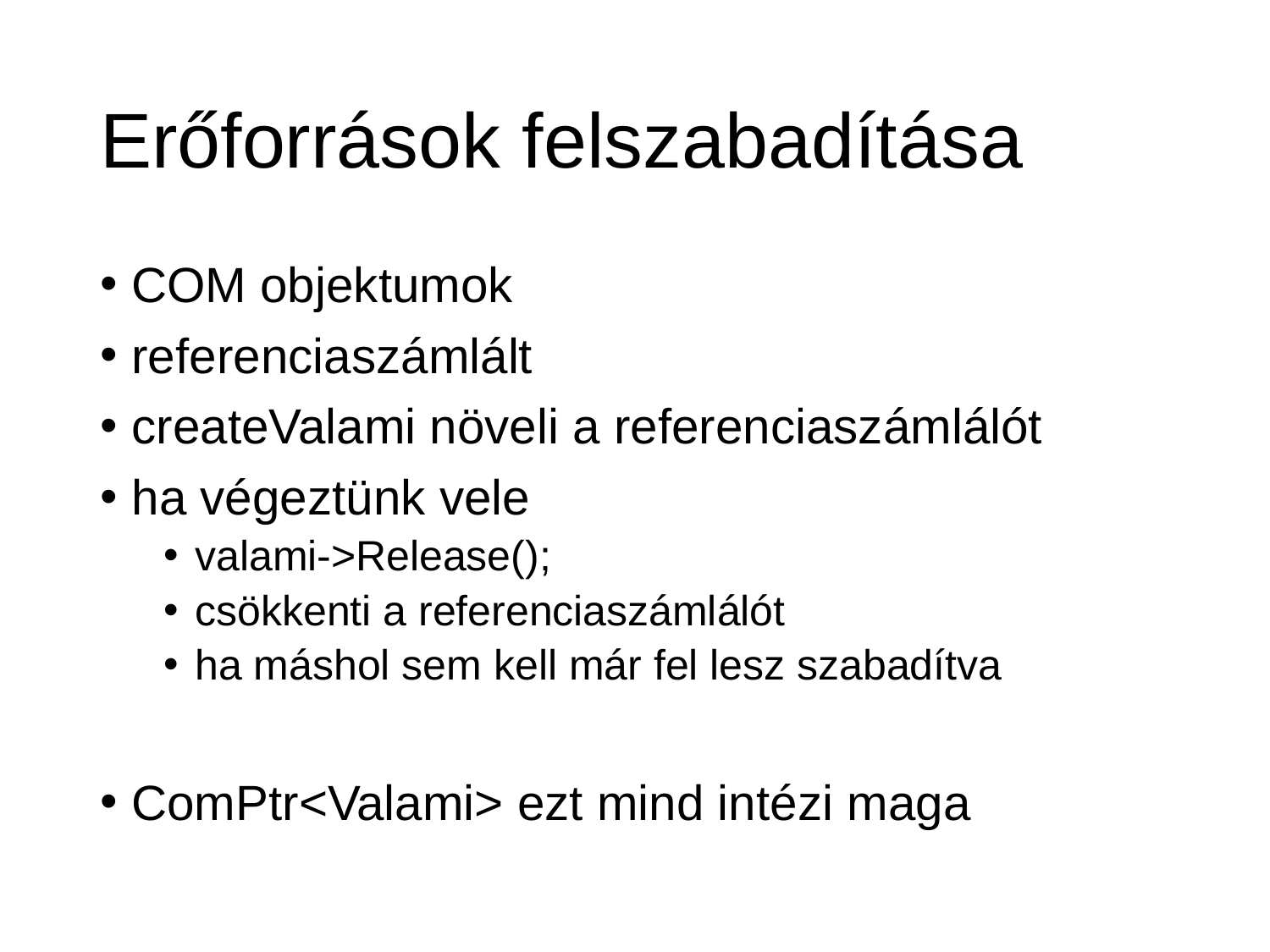

# Erőforrások felszabadítása
COM objektumok
referenciaszámlált
createValami növeli a referenciaszámlálót
ha végeztünk vele
valami->Release();
csökkenti a referenciaszámlálót
ha máshol sem kell már fel lesz szabadítva

ComPtr<Valami> ezt mind intézi maga